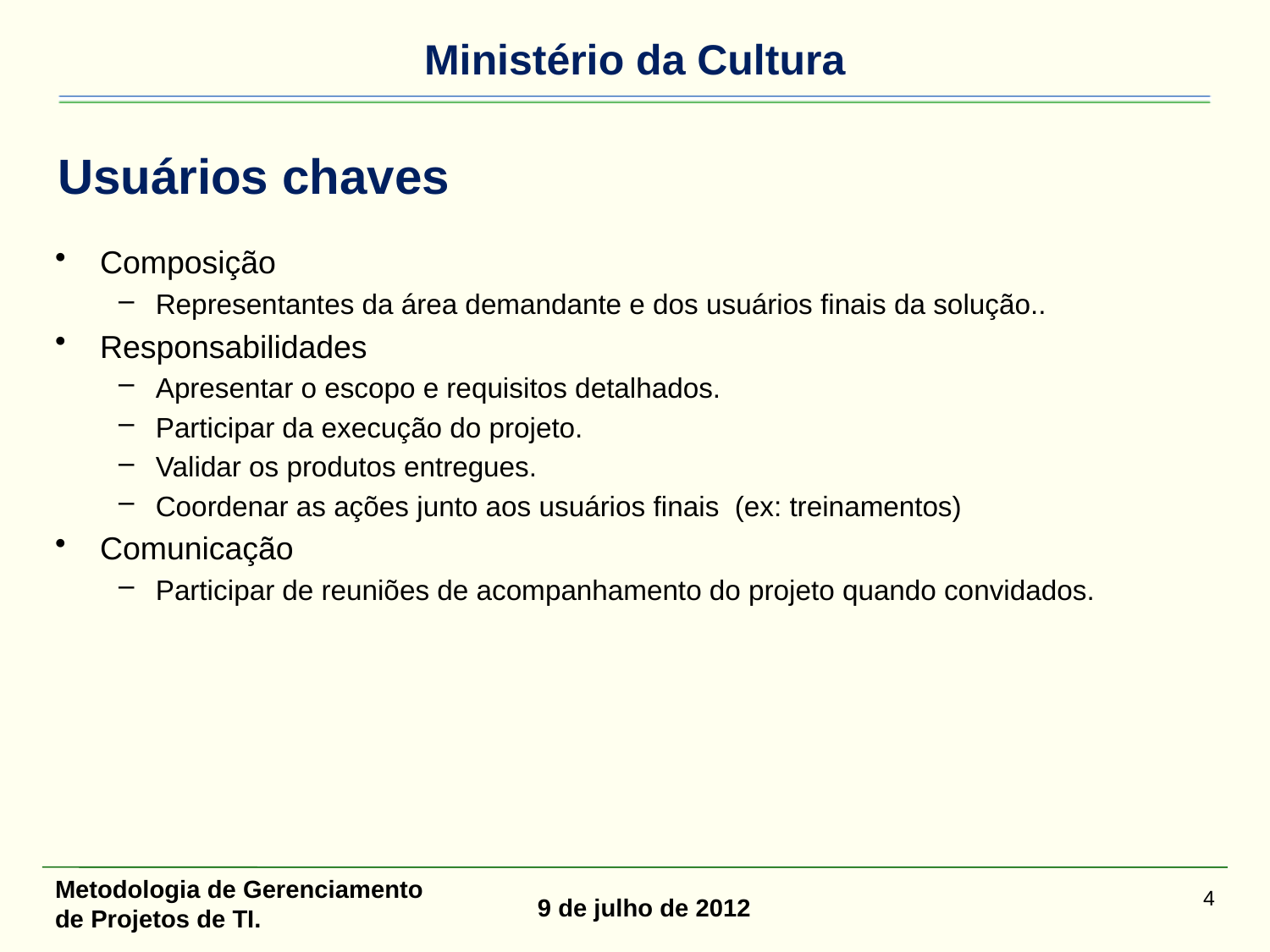

# Usuários chaves
Composição
Representantes da área demandante e dos usuários finais da solução..
Responsabilidades
Apresentar o escopo e requisitos detalhados.
Participar da execução do projeto.
Validar os produtos entregues.
Coordenar as ações junto aos usuários finais  (ex: treinamentos)
Comunicação
Participar de reuniões de acompanhamento do projeto quando convidados.

Metodologia de Gerenciamento de Projetos de TI.
4